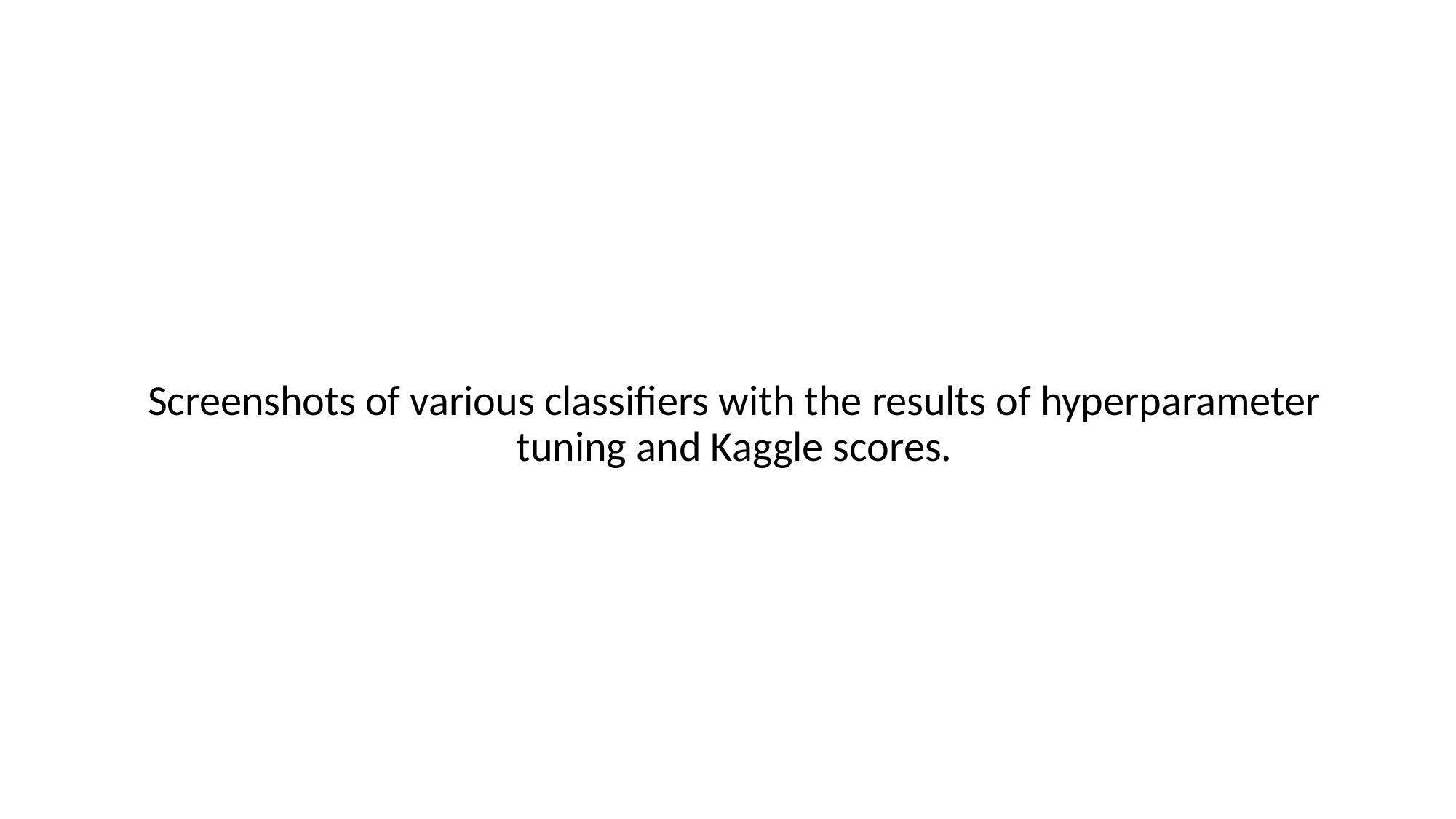

#
Screenshots of various classifiers with the results of hyperparameter tuning and Kaggle scores.